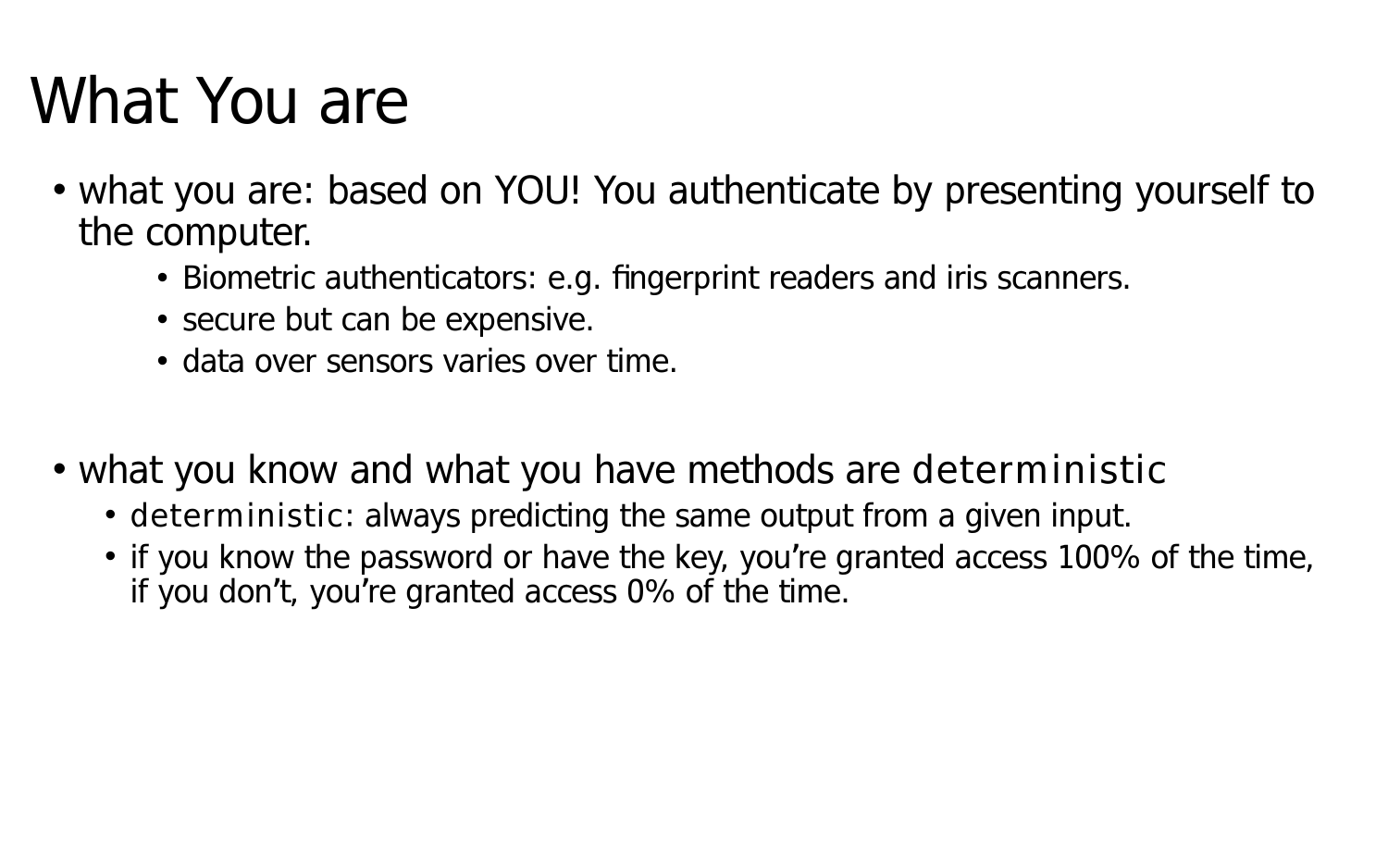

# What You are
what you are: based on YOU! You authenticate by presenting yourself to the computer.
Biometric authenticators: e.g. fingerprint readers and iris scanners.
secure but can be expensive.
data over sensors varies over time.

what you know and what you have methods are deterministic
deterministic: always predicting the same output from a given input.
if you know the password or have the key, you’re granted access 100% of the time, if you don’t, you’re granted access 0% of the time.